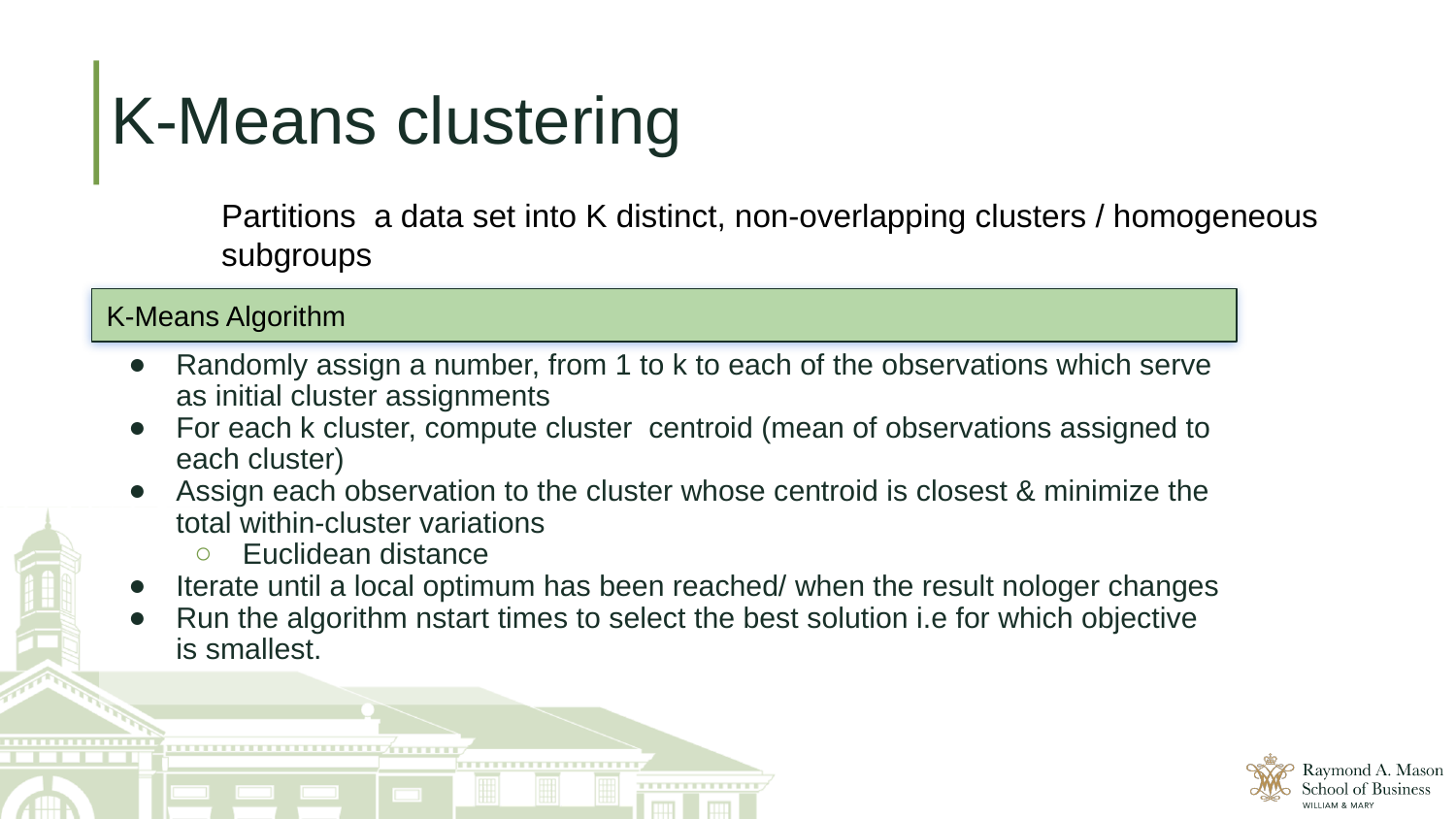

# K-Means clustering
Partitions  a data set into K distinct, non-overlapping clusters / homogeneous subgroups
K-Means Algorithm
Randomly assign a number, from 1 to k to each of the observations which serve as initial cluster assignments
For each k cluster, compute cluster  centroid (mean of observations assigned to each cluster)
Assign each observation to the cluster whose centroid is closest & minimize the total within-cluster variations
Euclidean distance
Iterate until a local optimum has been reached/ when the result nologer changes
Run the algorithm nstart times to select the best solution i.e for which objective is smallest.